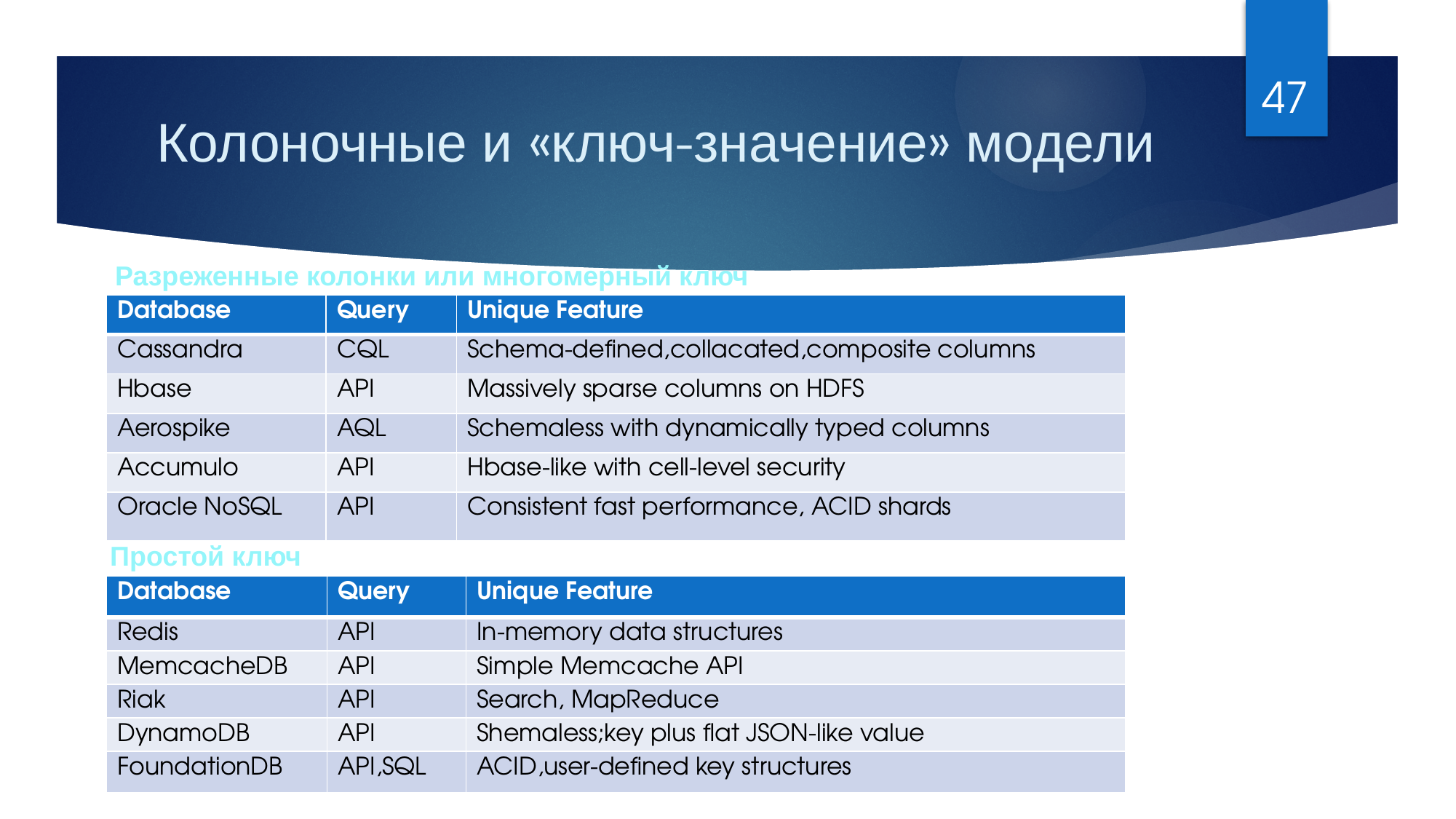

47
# Колоночные и «ключ-значение» модели
Разреженные колонки или многомерный ключ
| Database | Query | Unique Feature |
| --- | --- | --- |
| Cassandra | CQL | Schema-defined,collacated,composite columns |
| Hbase | API | Massively sparse columns on HDFS |
| Aerospike | AQL | Schemaless with dynamically typed columns |
| Accumulo | API | Hbase-like with cell-level security |
| Oracle NoSQL | API | Consistent fast performance, ACID shards |
Простой ключ
| Database | Query | Unique Feature |
| --- | --- | --- |
| Redis | API | In-memory data structures |
| MemcacheDB | API | Simple Memcache API |
| Riak | API | Search, MapReduce |
| DynamoDB | API | Shemaless;key plus flat JSON-like value |
| FoundationDB | API,SQL | ACID,user-defined key structures |